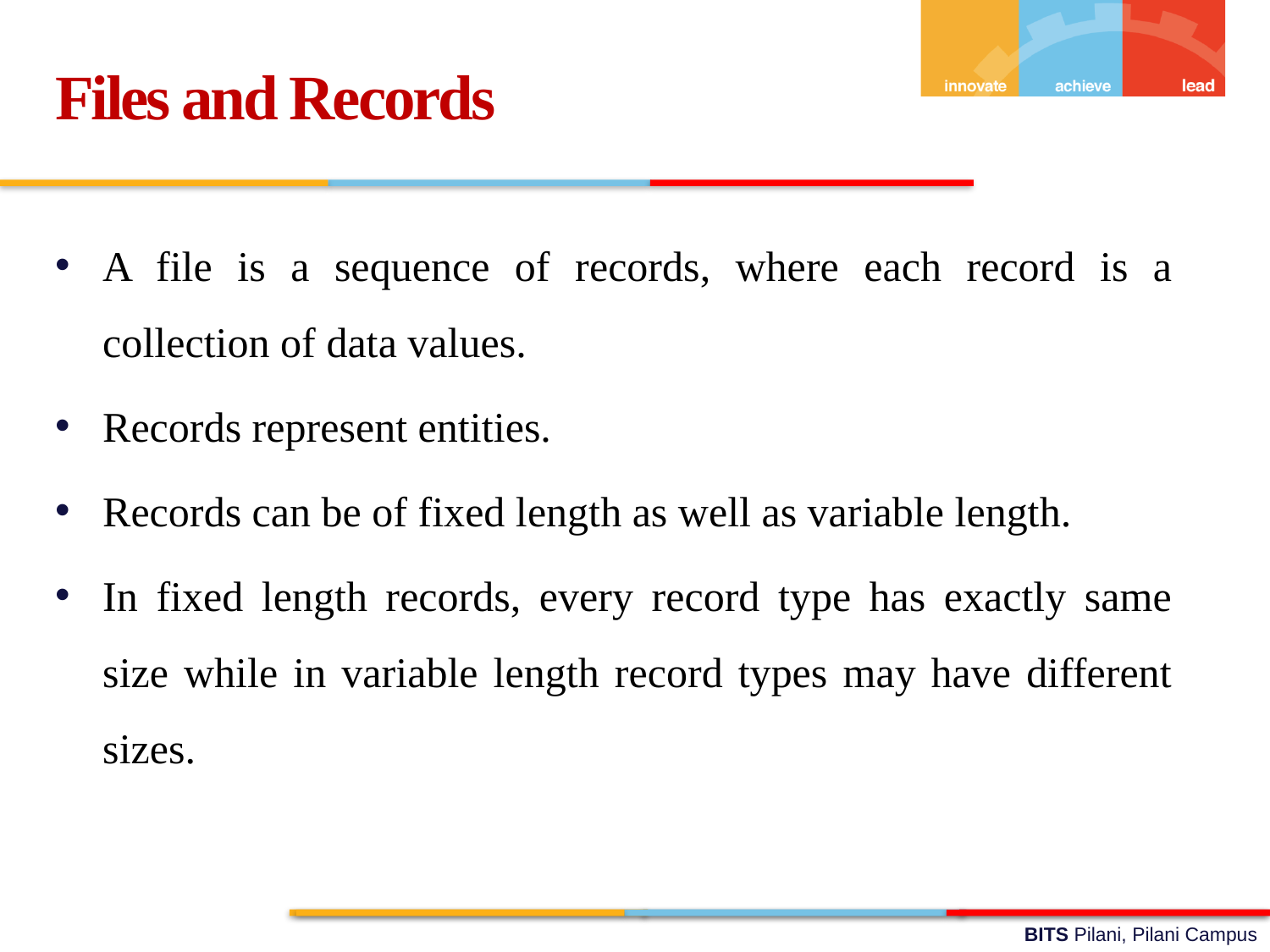

Files and Records
A file is a sequence of records, where each record is a collection of data values.
Records represent entities.
Records can be of fixed length as well as variable length.
In fixed length records, every record type has exactly same size while in variable length record types may have different sizes.